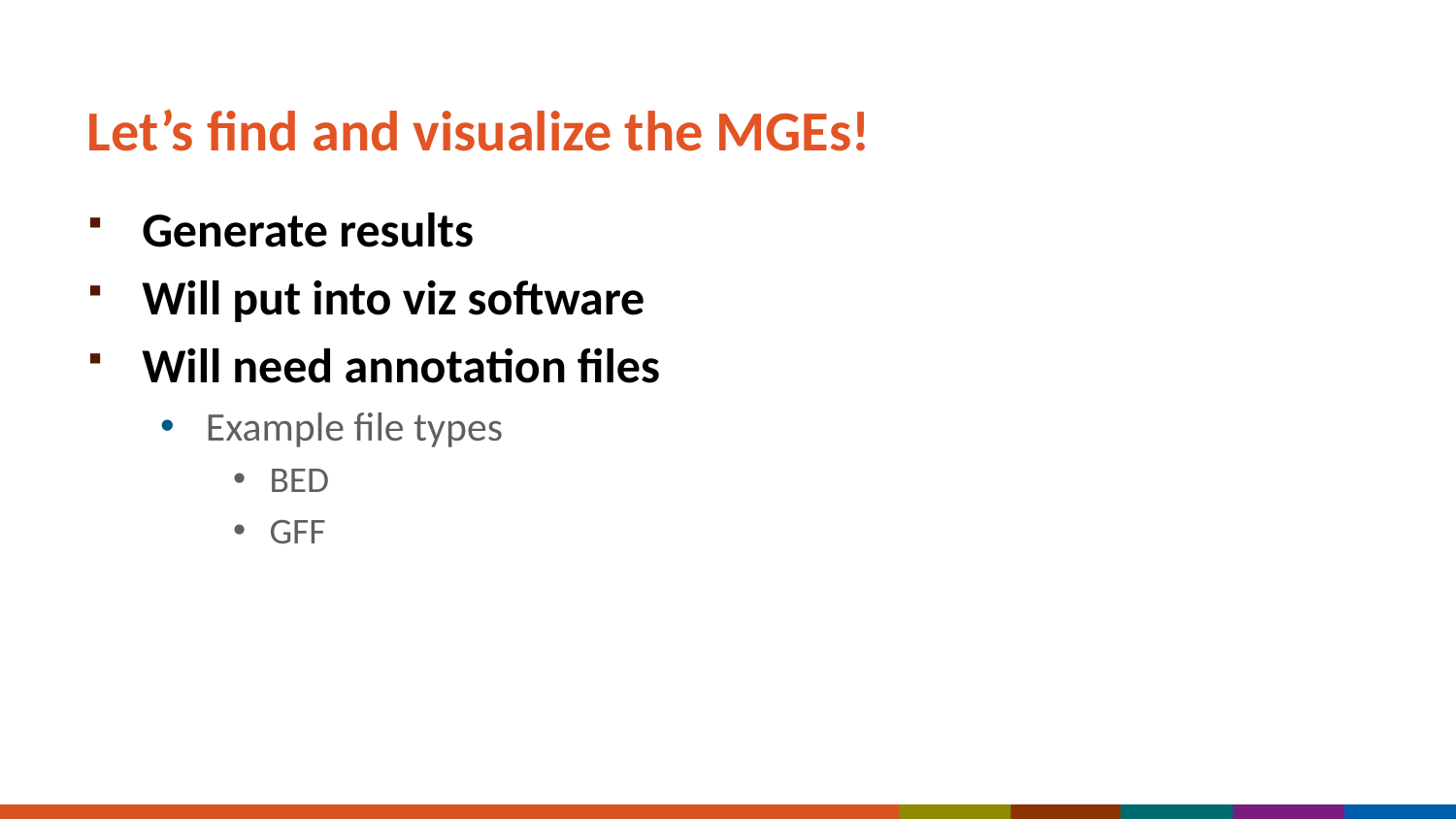

# Let’s find and visualize the MGEs!
Generate results
Will put into viz software
Will need annotation files
Example file types
BED
GFF